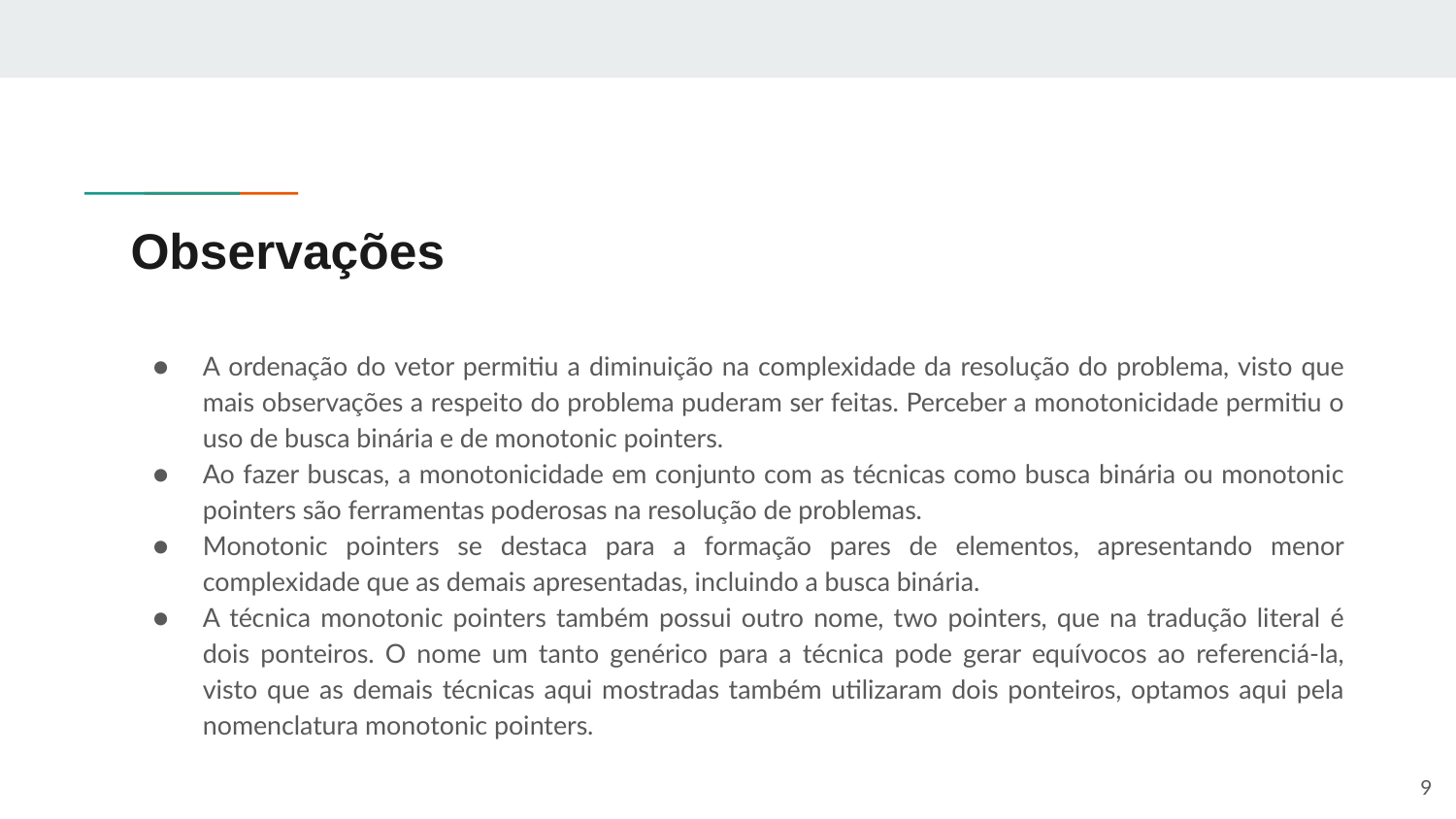

# Observações
A ordenação do vetor permitiu a diminuição na complexidade da resolução do problema, visto que mais observações a respeito do problema puderam ser feitas. Perceber a monotonicidade permitiu o uso de busca binária e de monotonic pointers.
Ao fazer buscas, a monotonicidade em conjunto com as técnicas como busca binária ou monotonic pointers são ferramentas poderosas na resolução de problemas.
Monotonic pointers se destaca para a formação pares de elementos, apresentando menor complexidade que as demais apresentadas, incluindo a busca binária.
A técnica monotonic pointers também possui outro nome, two pointers, que na tradução literal é dois ponteiros. O nome um tanto genérico para a técnica pode gerar equívocos ao referenciá-la, visto que as demais técnicas aqui mostradas também utilizaram dois ponteiros, optamos aqui pela nomenclatura monotonic pointers.
9